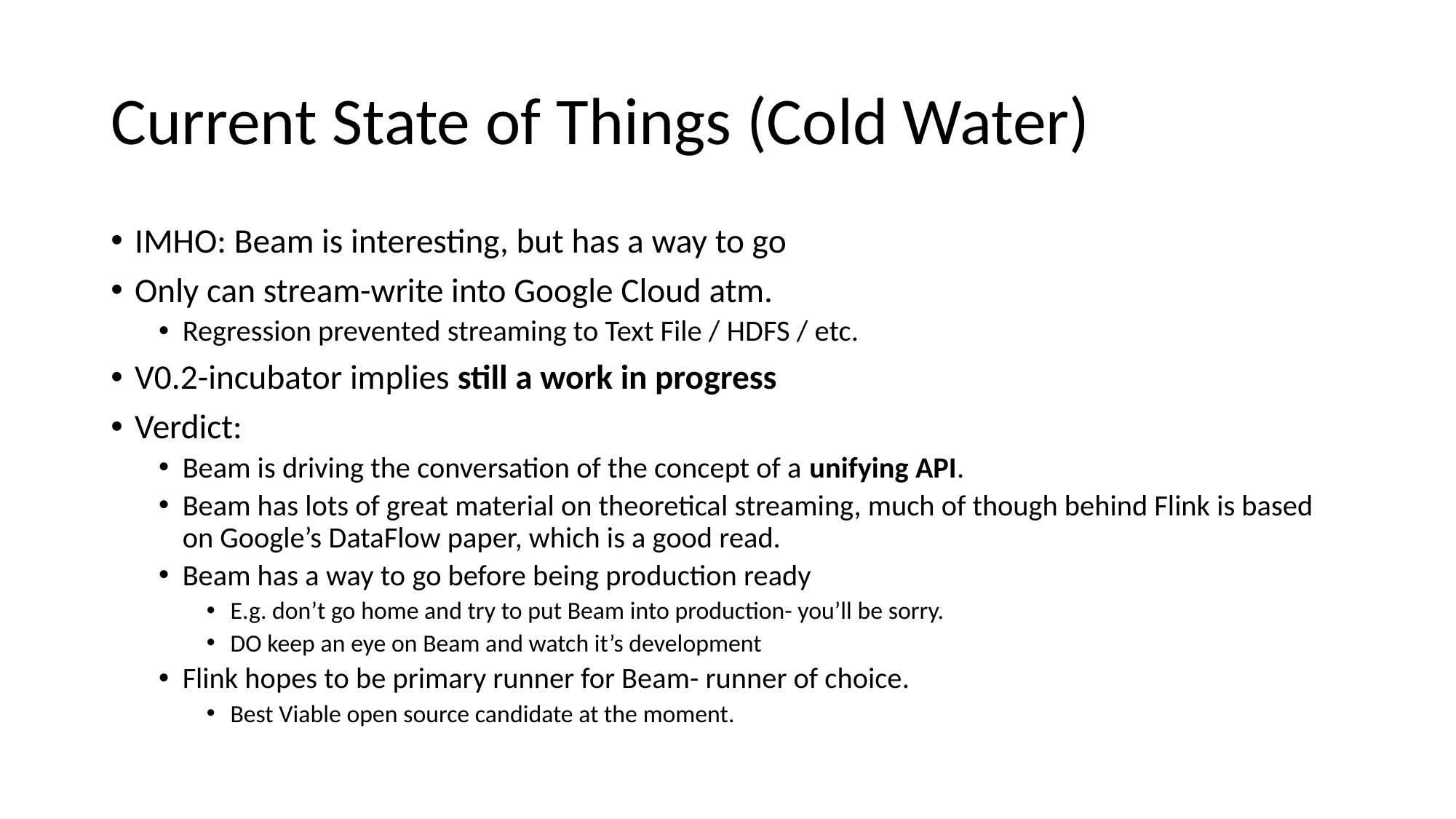

# Current State of Things (Cold Water)
IMHO: Beam is interesting, but has a way to go
Only can stream-write into Google Cloud atm.
Regression prevented streaming to Text File / HDFS / etc.
V0.2-incubator implies still a work in progress
Verdict:
Beam is driving the conversation of the concept of a unifying API.
Beam has lots of great material on theoretical streaming, much of though behind Flink is based on Google’s DataFlow paper, which is a good read.
Beam has a way to go before being production ready
E.g. don’t go home and try to put Beam into production- you’ll be sorry.
DO keep an eye on Beam and watch it’s development
Flink hopes to be primary runner for Beam- runner of choice.
Best Viable open source candidate at the moment.